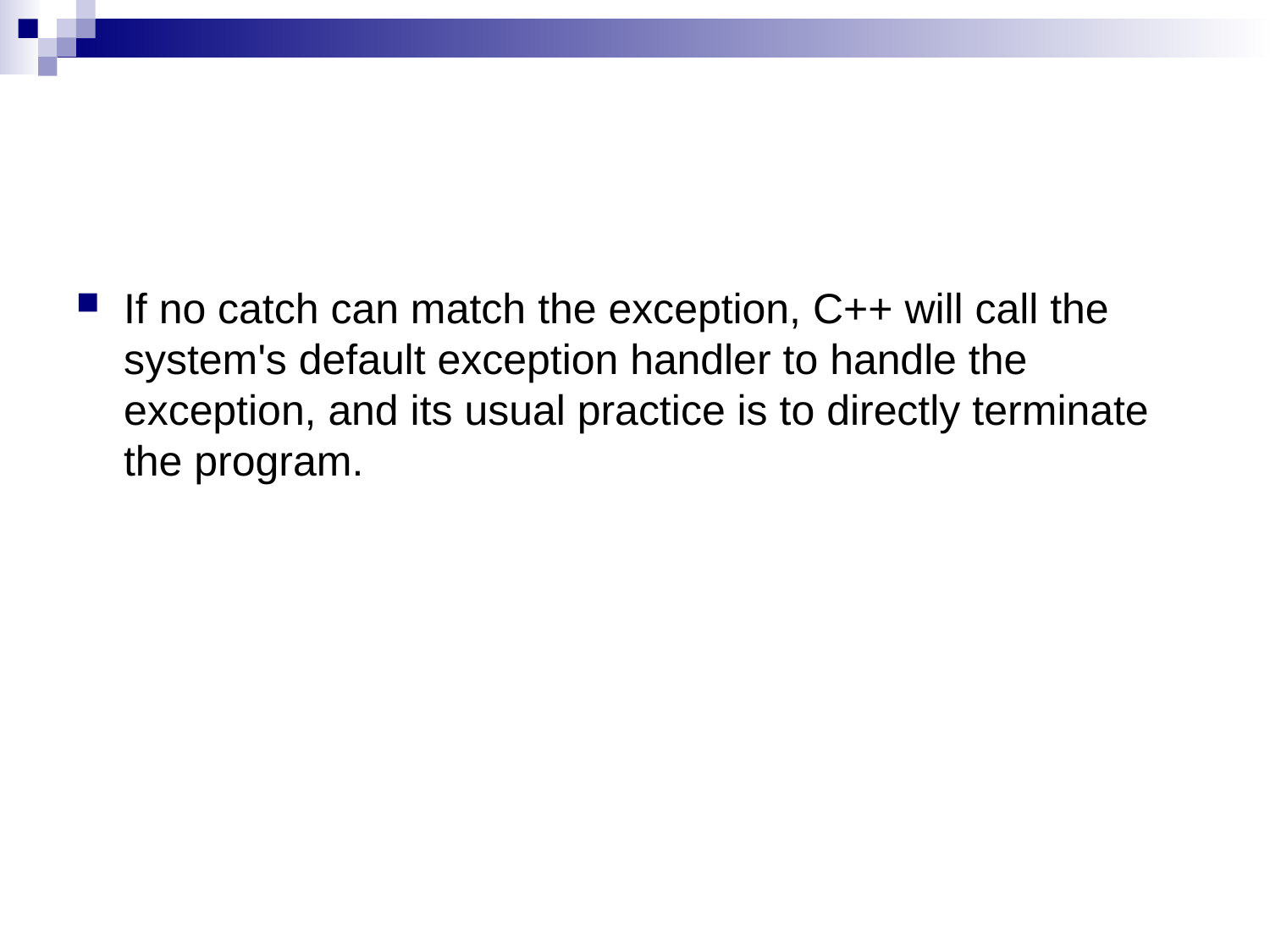

#
If no catch can match the exception, C++ will call the system's default exception handler to handle the exception, and its usual practice is to directly terminate the program.